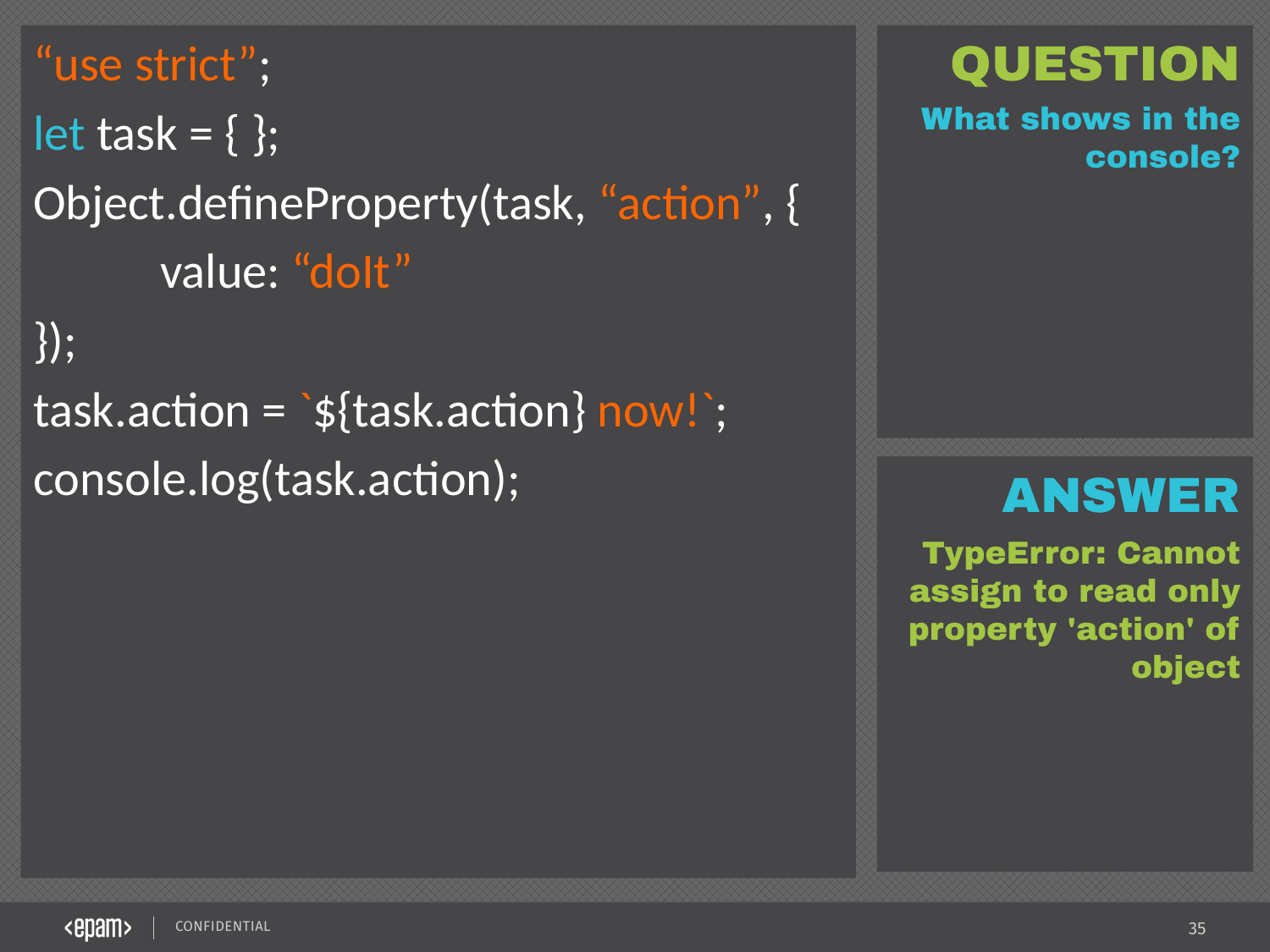

“use strict”;
let task = { };
Object.defineProperty(task, “action”, {
	value: “doIt”
});
task.action = `${task.action} now!`;
console.log(task.action);
What shows in the console?

TypeError: Cannot assign to read only property 'action' of object